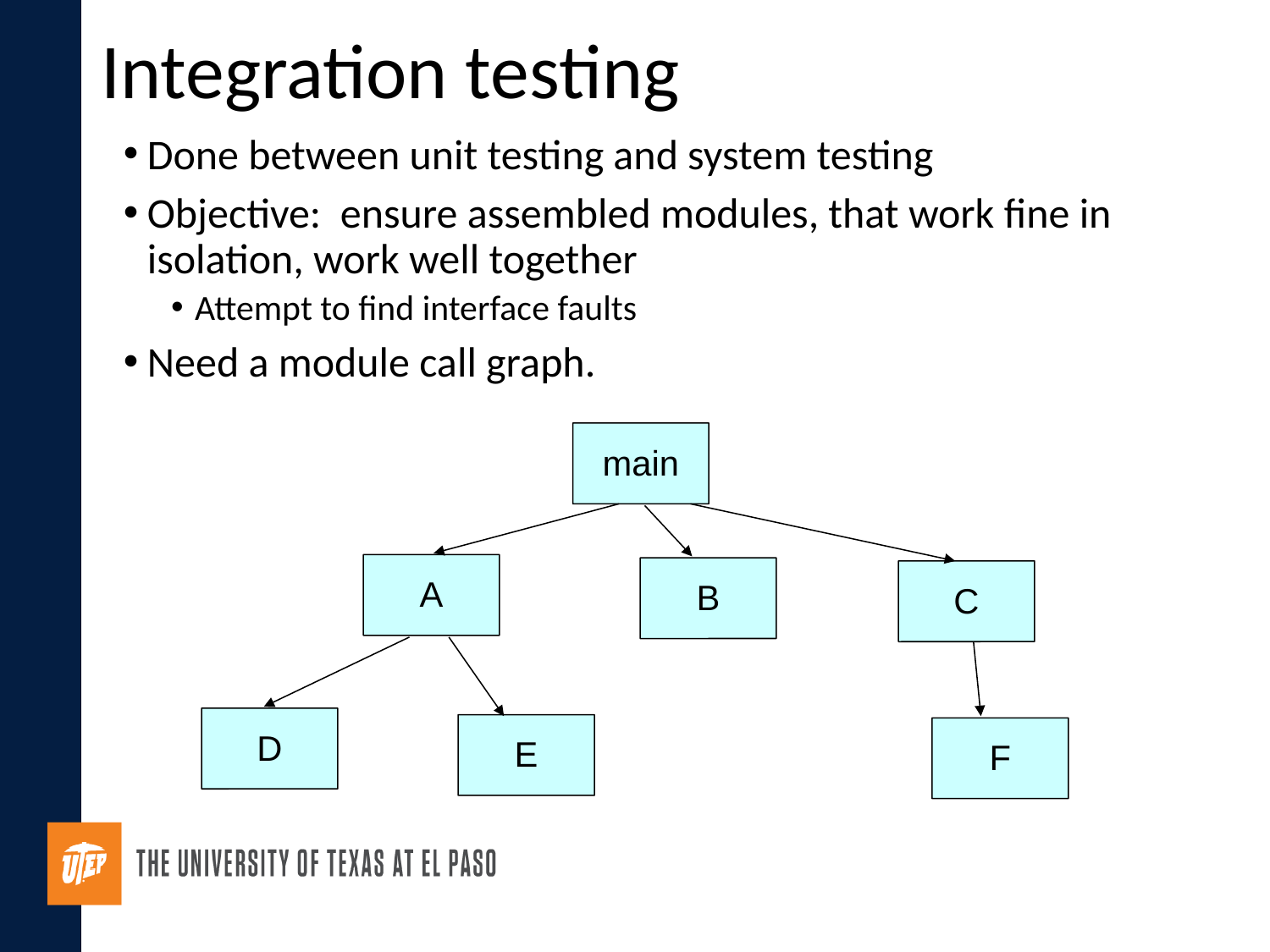

# Integration testing
Done between unit testing and system testing
Objective:  ensure assembled modules, that work fine in isolation, work well together
Attempt to find interface faults
Need a module call graph.
main

A
B
C

D
E
F